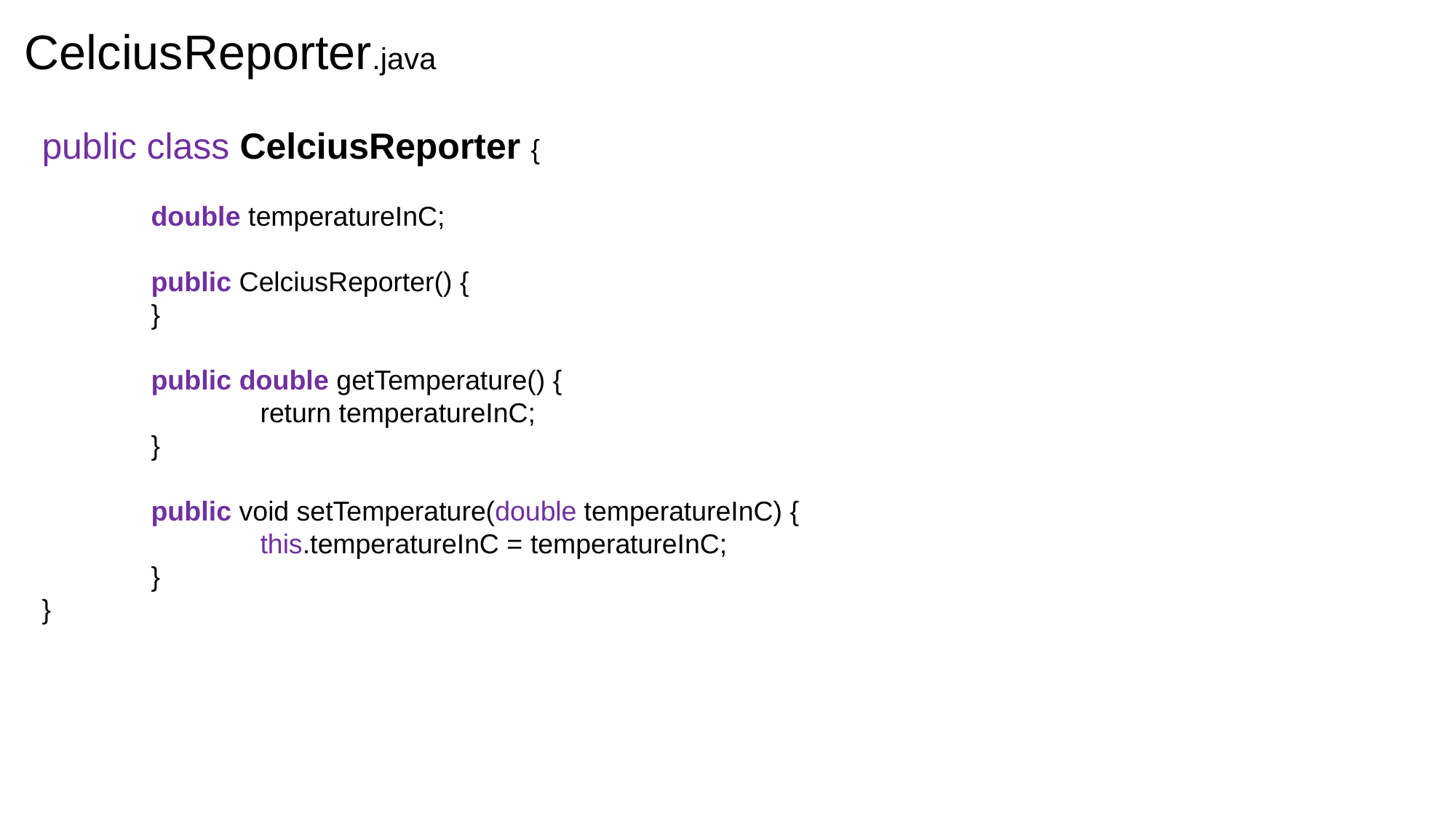

# CelciusReporter.java
public class CelciusReporter {

	double temperatureInC;

	public CelciusReporter() {
	}

	public double getTemperature() {
		return temperatureInC;
	}

	public void setTemperature(double temperatureInC) {
		this.temperatureInC = temperatureInC;
	}
}